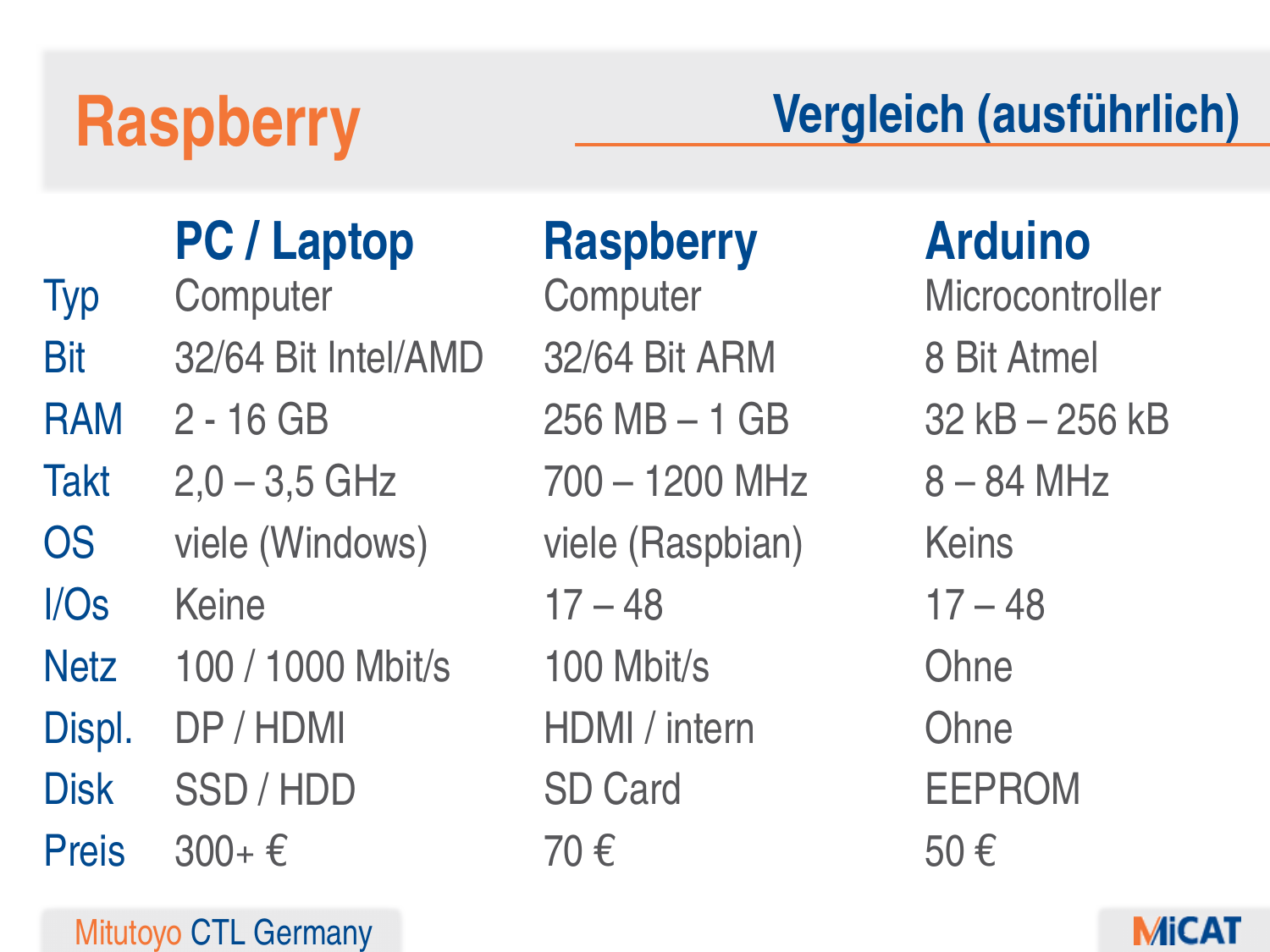

Raspberry
Vergleich (ausführlich)
PC / Laptop
Raspberry
Arduino
Typ
Bit
RAM
Takt
OS
I/Os
Netz
Displ.
Disk
Preis
Computer
32/64 Bit Intel/AMD
2 - 16 GB
2,0 – 3,5 GHz
viele (Windows)
Keine
100 / 1000 Mbit/s
DP / HDMI
SSD / HDD
300+ €
Computer
32/64 Bit ARM
256 MB – 1 GB
700 – 1200 MHz
viele (Raspbian)
17 – 48
100 Mbit/s
HDMI / intern
SD Card
70 €
Microcontroller
8 Bit Atmel
32 kB – 256 kB
8 – 84 MHz
Keins
17 – 48
Ohne
Ohne
EEPROM
50 €